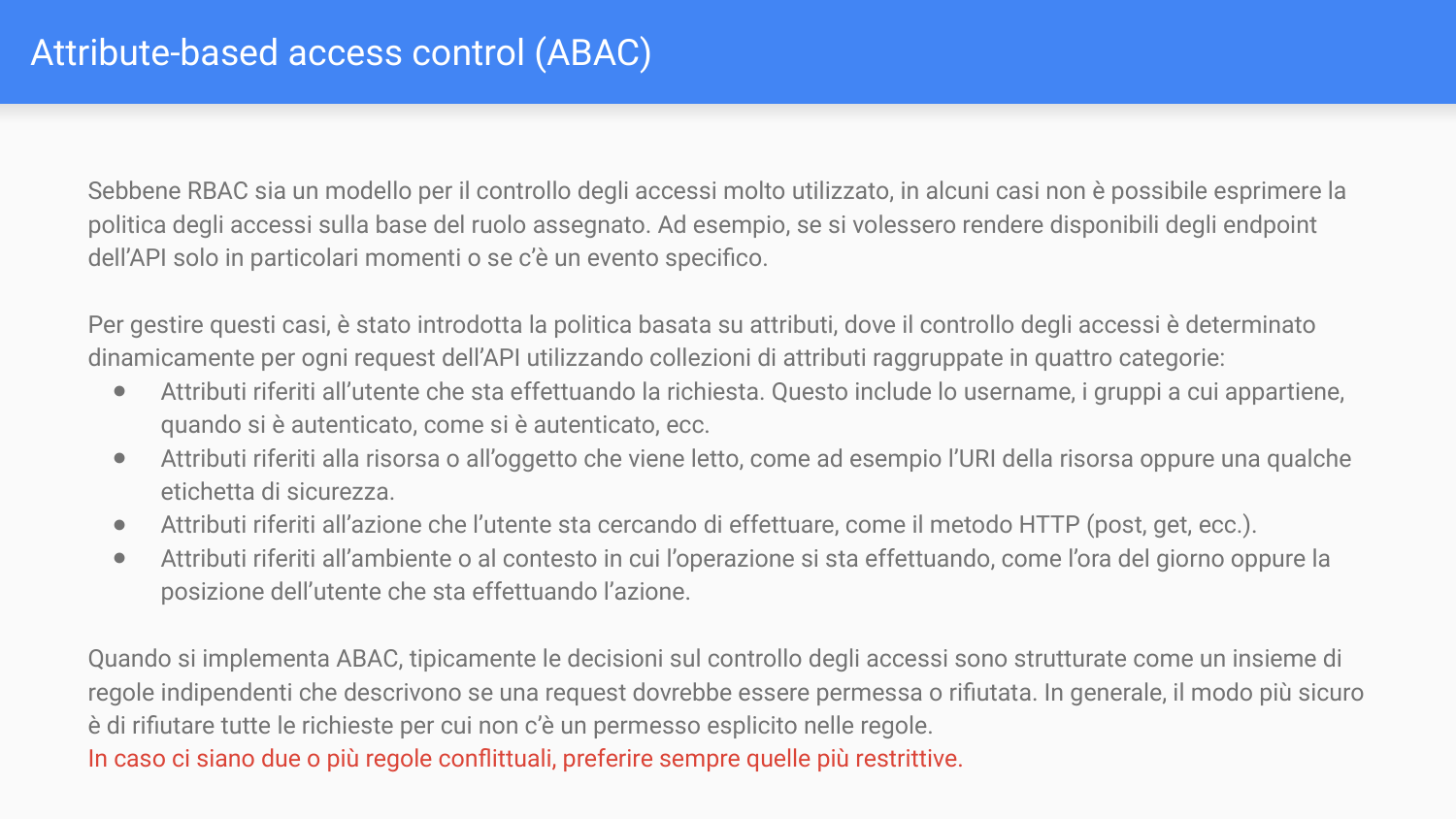

# Attribute-based access control (ABAC)
Sebbene RBAC sia un modello per il controllo degli accessi molto utilizzato, in alcuni casi non è possibile esprimere la politica degli accessi sulla base del ruolo assegnato. Ad esempio, se si volessero rendere disponibili degli endpoint dell’API solo in particolari momenti o se c’è un evento specifico.

Per gestire questi casi, è stato introdotta la politica basata su attributi, dove il controllo degli accessi è determinato dinamicamente per ogni request dell’API utilizzando collezioni di attributi raggruppate in quattro categorie:
Attributi riferiti all’utente che sta effettuando la richiesta. Questo include lo username, i gruppi a cui appartiene, quando si è autenticato, come si è autenticato, ecc.
Attributi riferiti alla risorsa o all’oggetto che viene letto, come ad esempio l’URI della risorsa oppure una qualche etichetta di sicurezza.
Attributi riferiti all’azione che l’utente sta cercando di effettuare, come il metodo HTTP (post, get, ecc.).
Attributi riferiti all’ambiente o al contesto in cui l’operazione si sta effettuando, come l’ora del giorno oppure la posizione dell’utente che sta effettuando l’azione.

Quando si implementa ABAC, tipicamente le decisioni sul controllo degli accessi sono strutturate come un insieme di regole indipendenti che descrivono se una request dovrebbe essere permessa o rifiutata. In generale, il modo più sicuro è di rifiutare tutte le richieste per cui non c’è un permesso esplicito nelle regole.
In caso ci siano due o più regole conflittuali, preferire sempre quelle più restrittive.